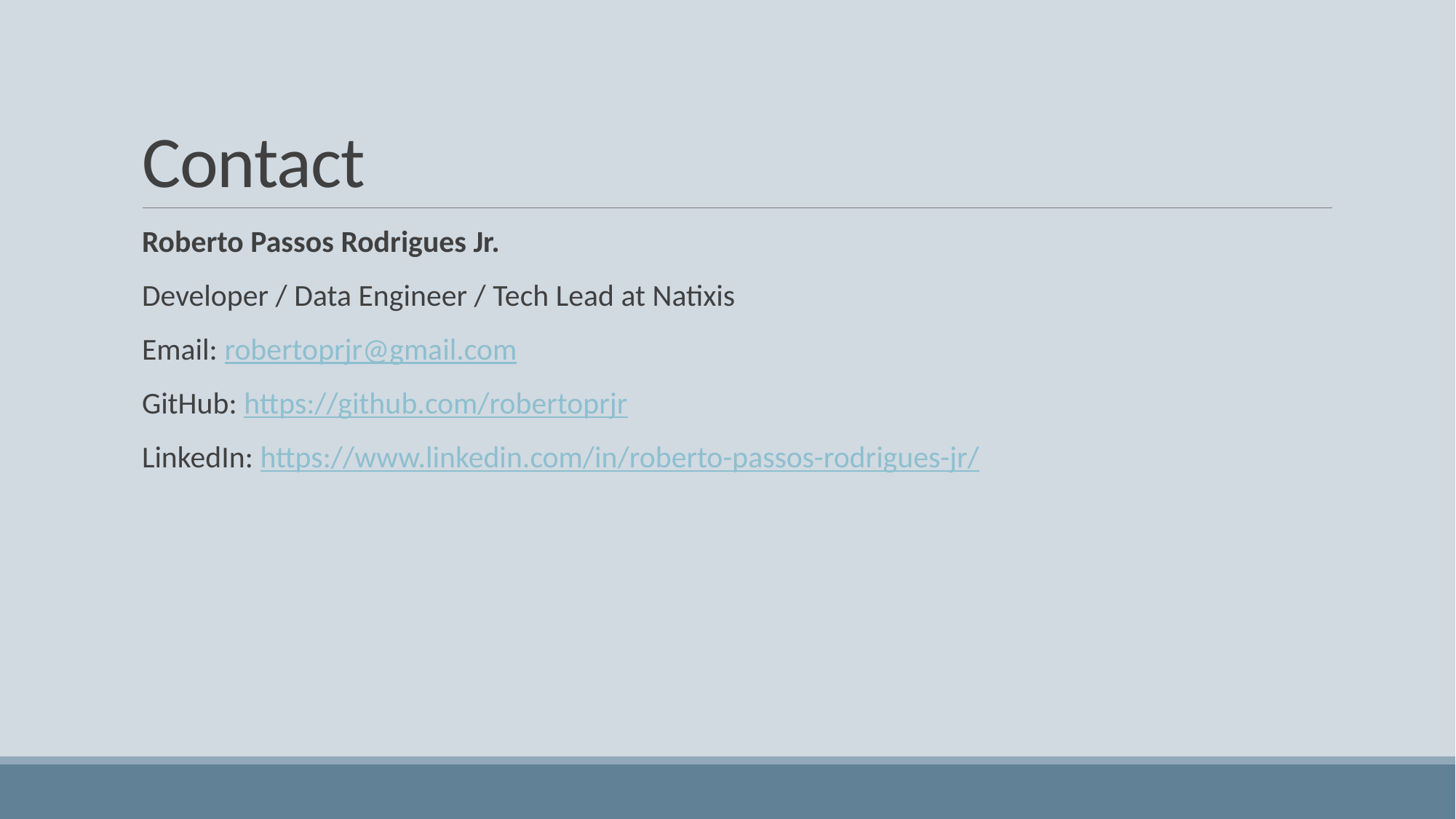

# Contact
Roberto Passos Rodrigues Jr.
Developer / Data Engineer / Tech Lead at Natixis
Email: robertoprjr@gmail.com
GitHub: https://github.com/robertoprjr
LinkedIn: https://www.linkedin.com/in/roberto-passos-rodrigues-jr/